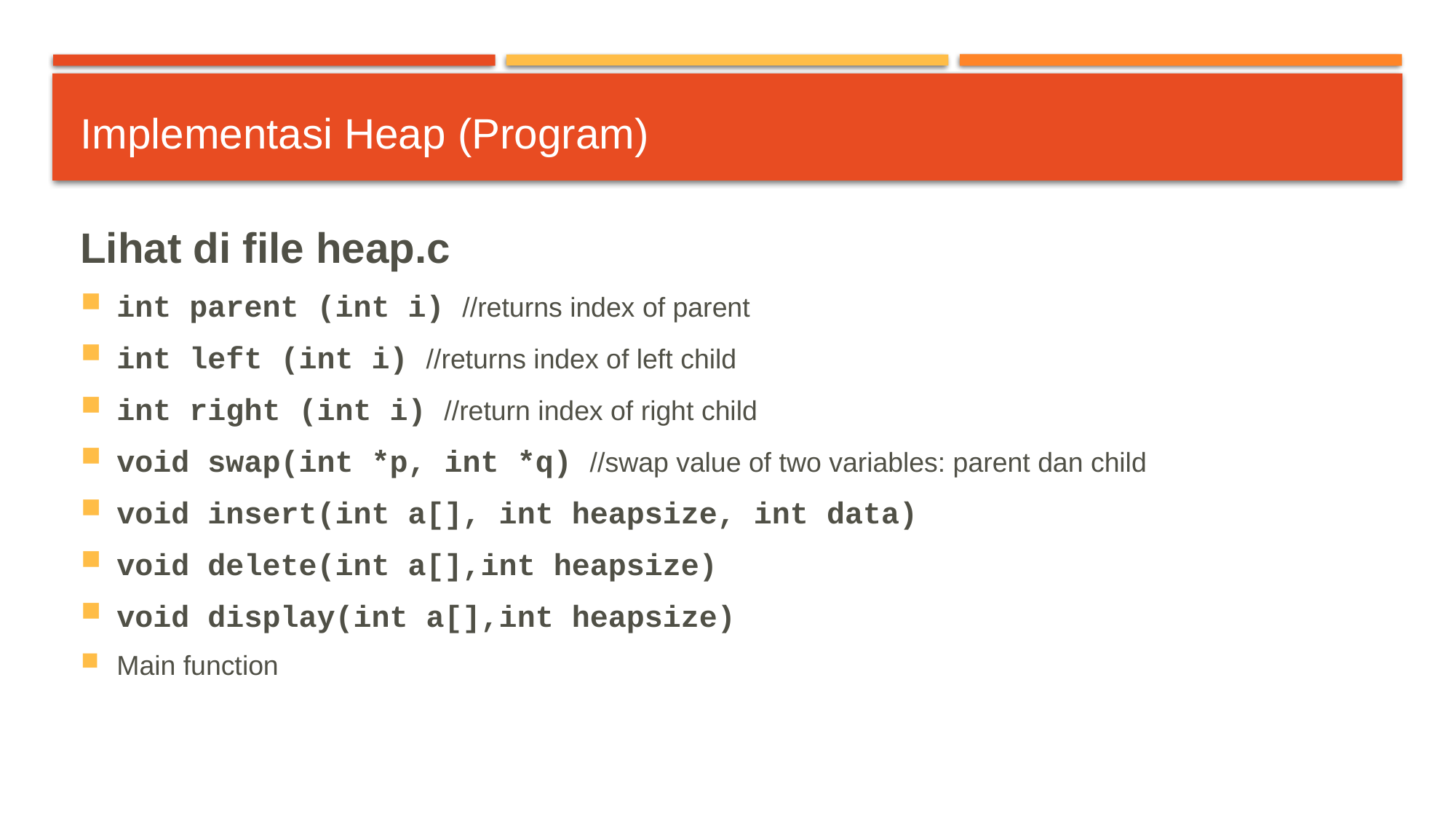

# Implementasi Heap (Program)
Lihat di file heap.c
int parent (int i) //returns index of parent
int left (int i) //returns index of left child
int right (int i) //return index of right child
void swap(int *p, int *q) //swap value of two variables: parent dan child
void insert(int a[], int heapsize, int data)
void delete(int a[],int heapsize)
void display(int a[],int heapsize)
Main function